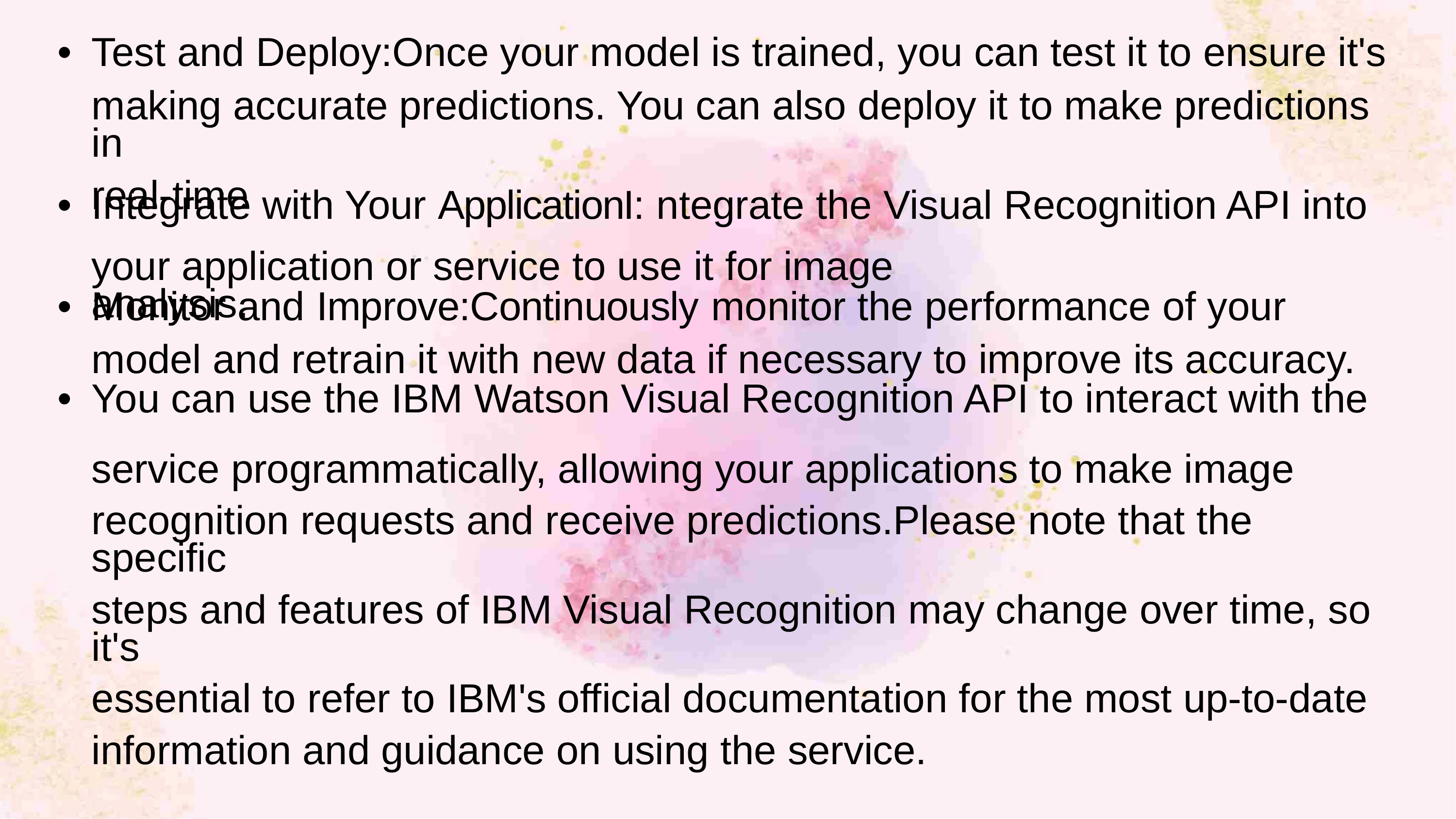

• Test and Deploy:Once your model is trained, you can test it to ensure it's
making accurate predictions. You can also deploy it to make predictions in
real-time
• Integrate with Your ApplicationI: ntegrate the Visual Recognition API into
your application or service to use it for image analysis.
• Monitor and Improve:Continuously monitor the performance of your
model and retrain it with new data if necessary to improve its accuracy.
• You can use the IBM Watson Visual Recognition API to interact with the
service programmatically, allowing your applications to make image
recognition requests and receive predictions.Please note that the specific
steps and features of IBM Visual Recognition may change over time, so it's
essential to refer to IBM's official documentation for the most up-to-date
information and guidance on using the service.